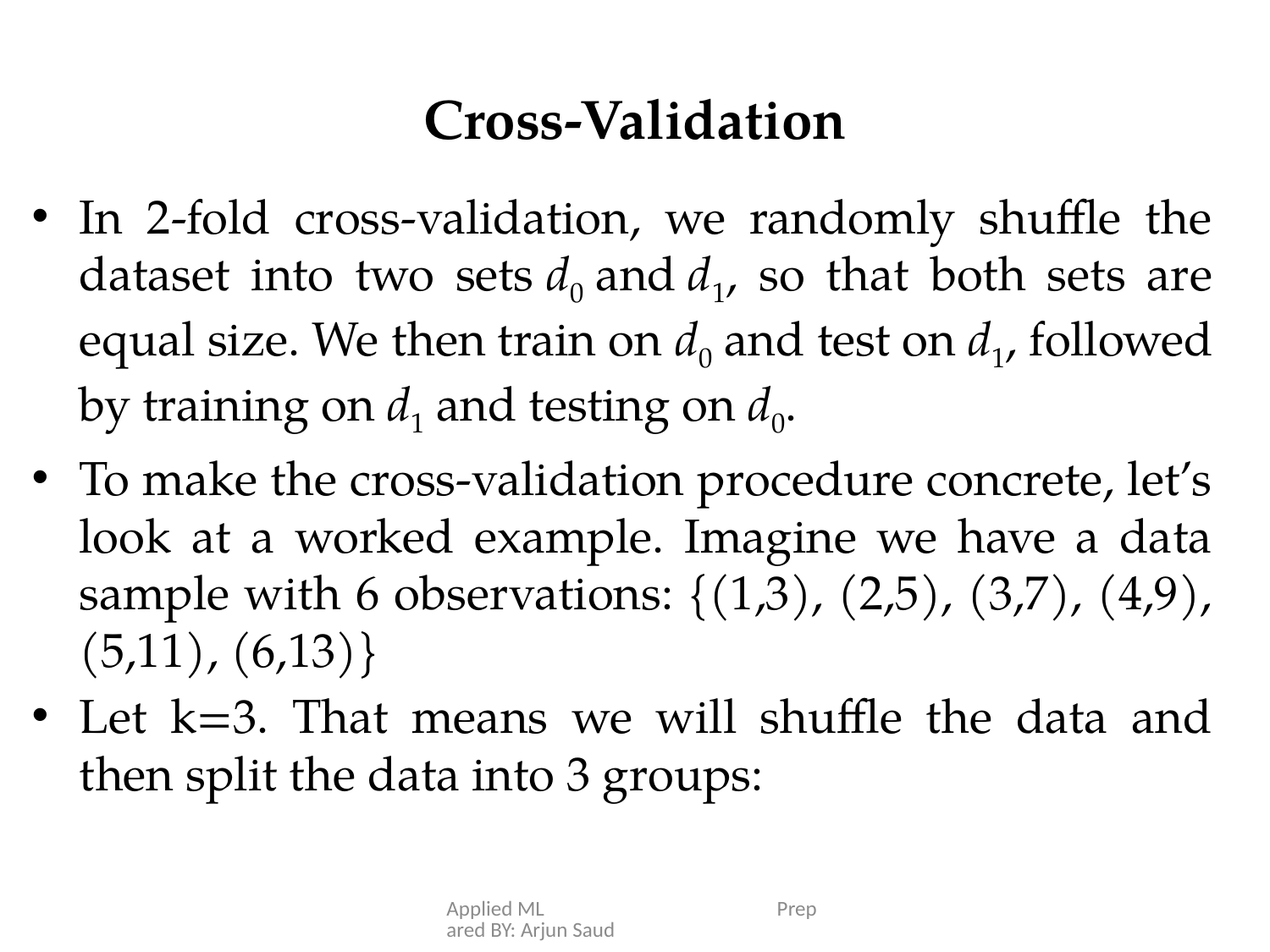

# Cross-Validation

In 2-fold cross-validation, we randomly shuffle the dataset into two sets d0 and d1, so that both sets are equal size. We then train on d0 and test on d1, followed by training on d1 and testing on d0.
To make the cross-validation procedure concrete, let’s look at a worked example. Imagine we have a data sample with 6 observations: {(1,3), (2,5), (3,7), (4,9), (5,11), (6,13)}
Let k=3. That means we will shuffle the data and then split the data into 3 groups:

Applied ML                                                Prepared BY: Arjun Saud